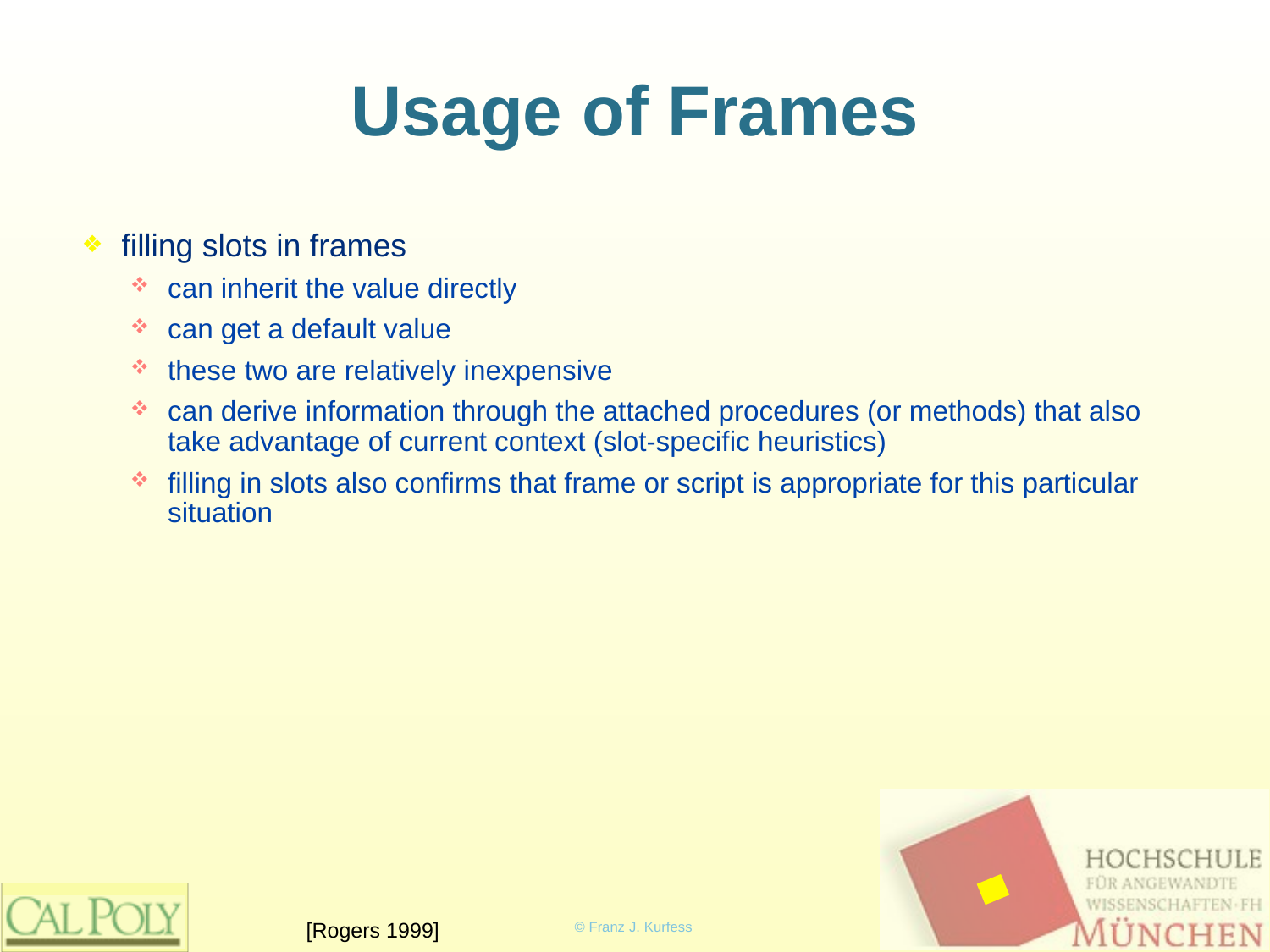

# Usage of Frames
filling slots in frames
can inherit the value directly
can get a default value
these two are relatively inexpensive
can derive information through the attached procedures (or methods) that also take advantage of current context (slot-specific heuristics)
filling in slots also confirms that frame or script is appropriate for this particular situation
55
[Rogers 1999]